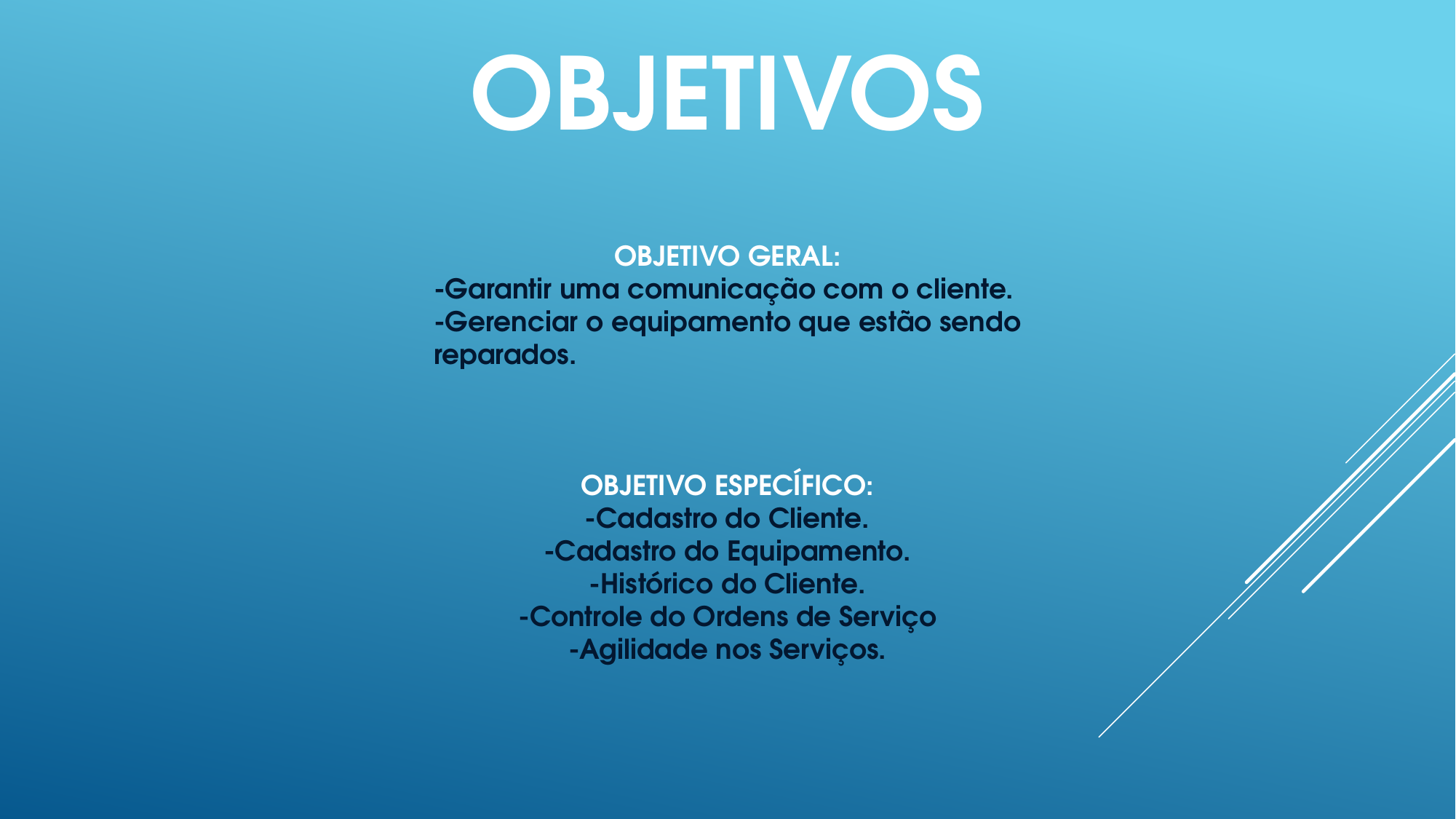

# OBJETIVOS
OBJETIVO GERAL:
-Garantir uma comunicação com o cliente.
-Gerenciar o equipamento que estão sendo reparados.

OBJETIVO ESPECÍFICO:
-Cadastro do Cliente.
-Cadastro do Equipamento.
-Histórico do Cliente.
-Controle do Ordens de Serviço
-Agilidade nos Serviços.